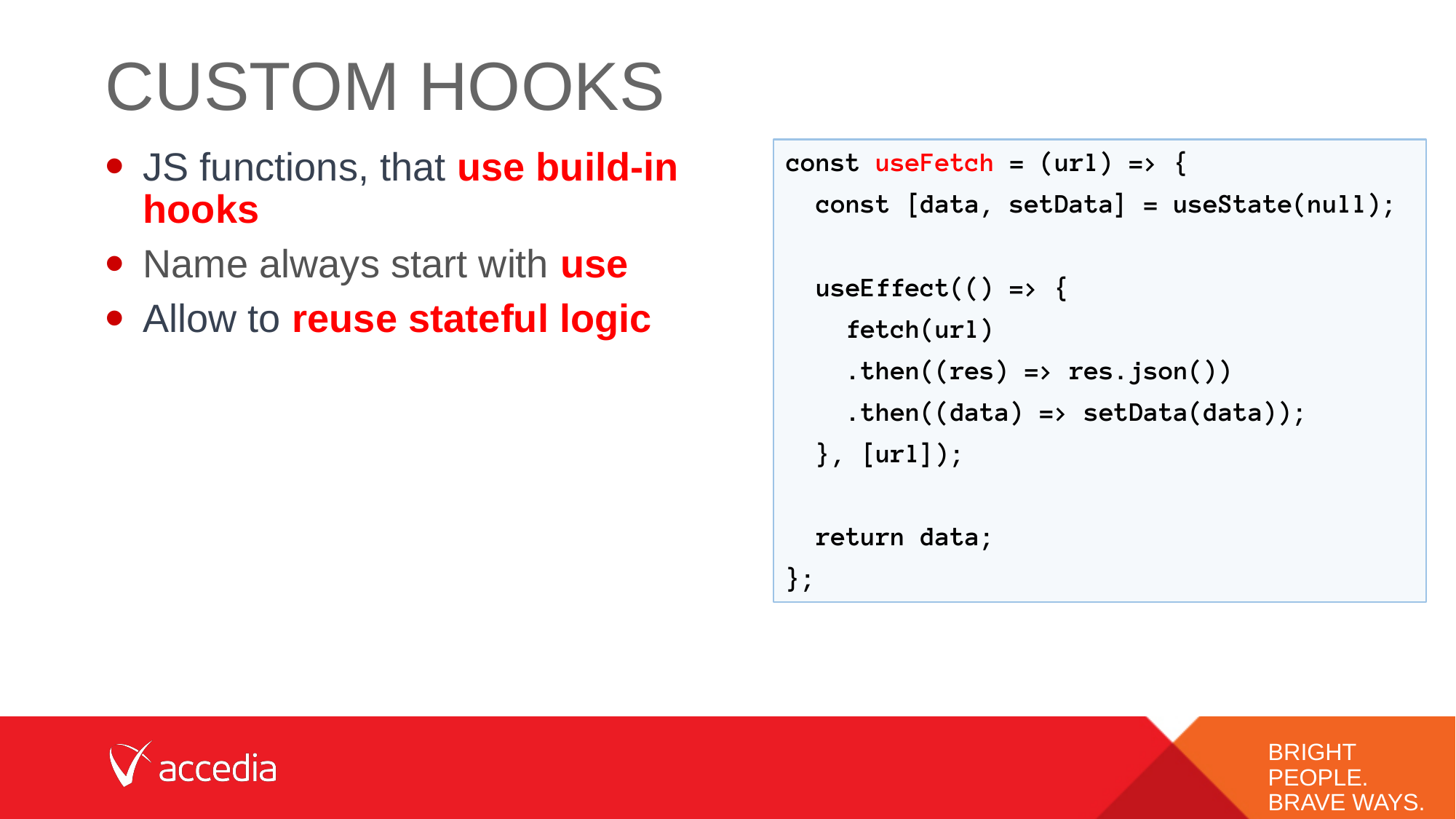

# Custom hooks
const useFetch = (url) => {
  const [data, setData] = useState(null);

  useEffect(() => {
    fetch(url)
    .then((res) => res.json())
    .then((data) => setData(data));
  }, [url]);

  return data;
};
JS functions, that use build-in hooks
Name always start with use
Allow to reuse stateful logic